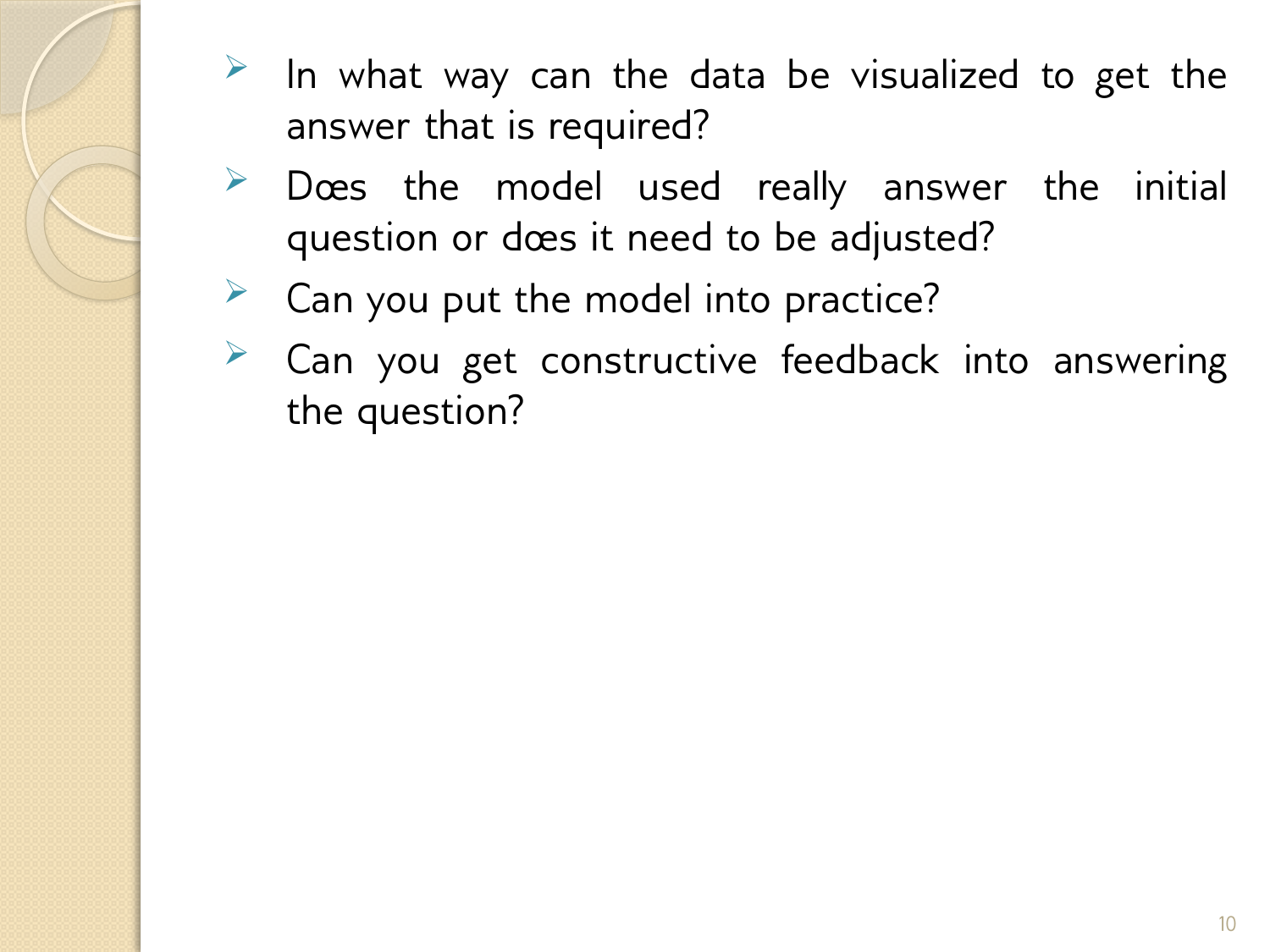

In what way can the data be visualized to get the answer that is required?
Does the model used really answer the initial question or does it need to be adjusted?
Can you put the model into practice?
Can you get constructive feedback into answering the question?

10